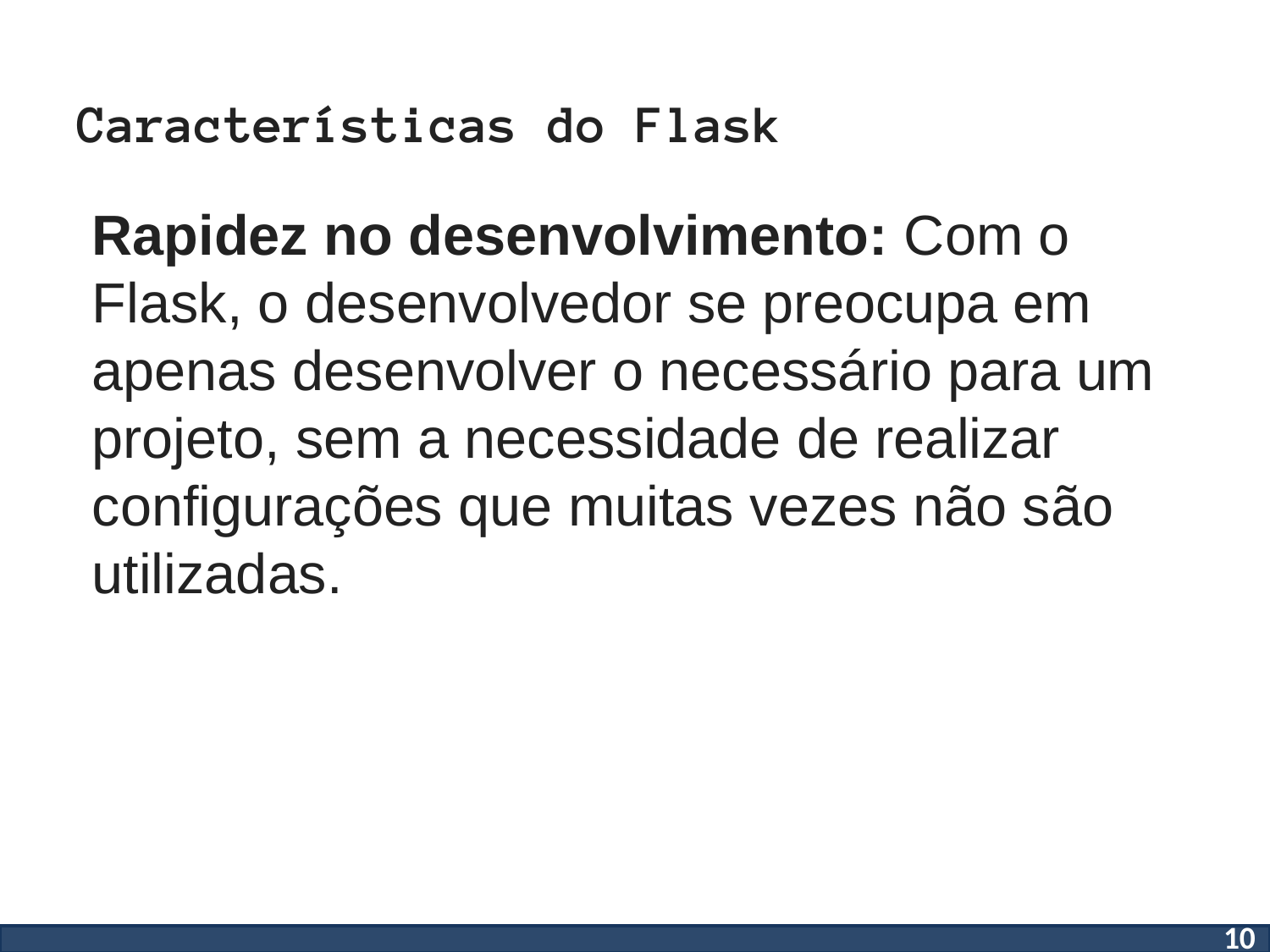

# Características do Flask
Rapidez no desenvolvimento: Com o Flask, o desenvolvedor se preocupa em apenas desenvolver o necessário para um projeto, sem a necessidade de realizar configurações que muitas vezes não são utilizadas.

10